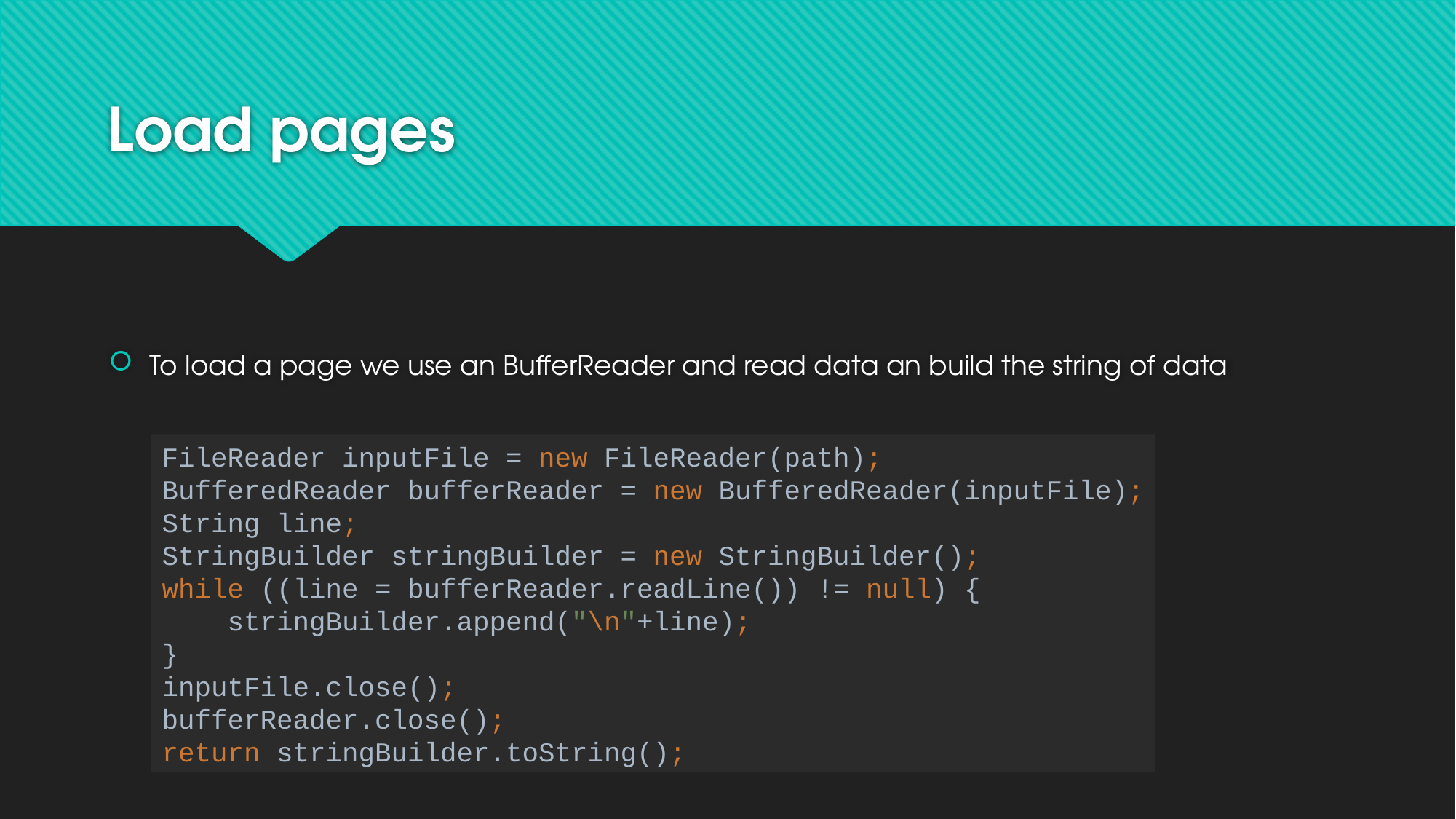

# Load pages
To load a page we use an BufferReader and read data an build the string of data

FileReader inputFile = new FileReader(path);
BufferedReader bufferReader = new BufferedReader(inputFile);
String line;
StringBuilder stringBuilder = new StringBuilder();
while ((line = bufferReader.readLine()) != null) {
    stringBuilder.append("\n"+line);
}
inputFile.close();
bufferReader.close();
return stringBuilder.toString();